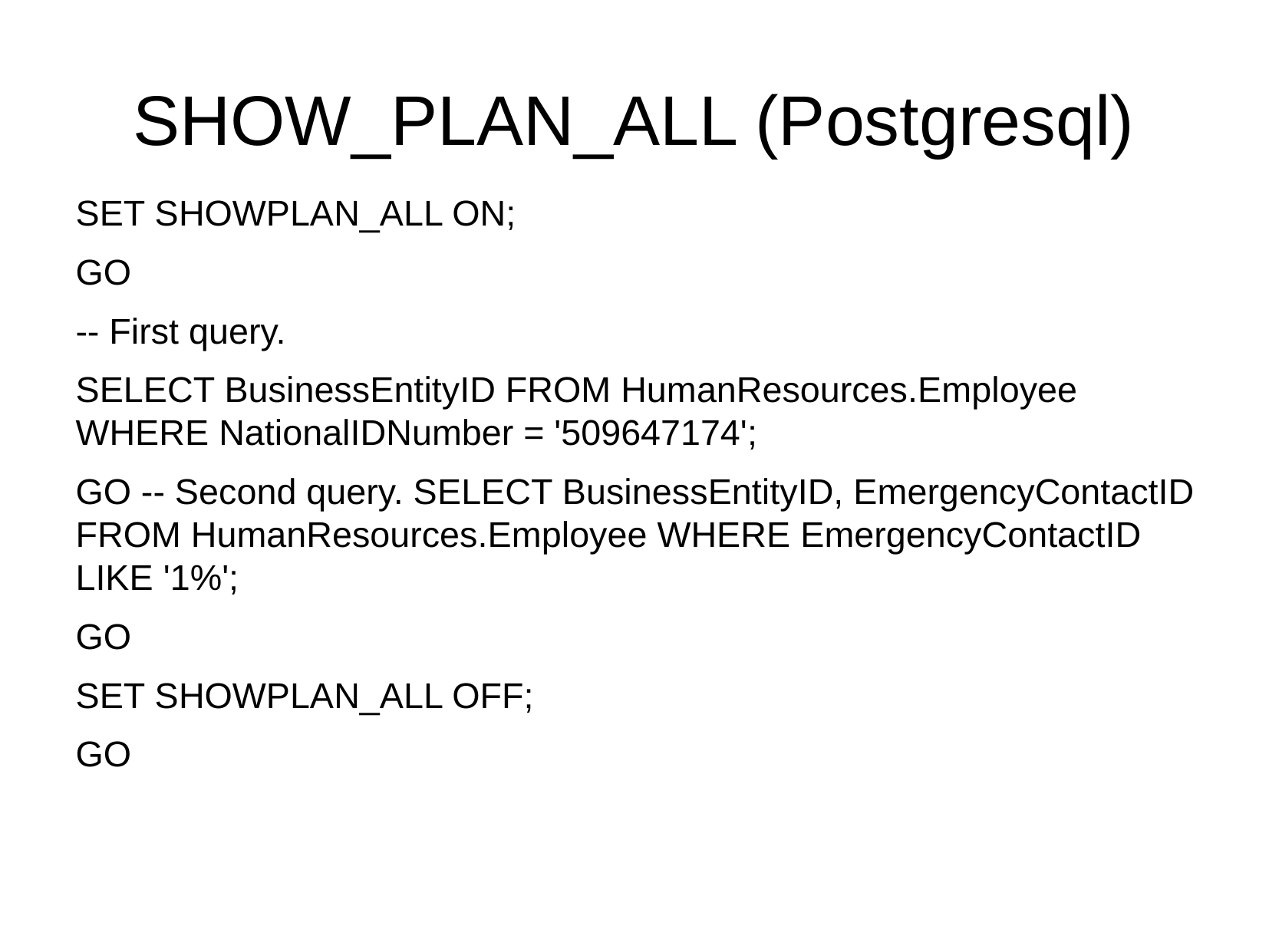

SHOW_PLAN_ALL (Postgresql)
SET SHOWPLAN_ALL ON;
GO
-- First query.
SELECT BusinessEntityID FROM HumanResources.Employee WHERE NationalIDNumber = '509647174';
GO -- Second query. SELECT BusinessEntityID, EmergencyContactID FROM HumanResources.Employee WHERE EmergencyContactID LIKE '1%';
GO
SET SHOWPLAN_ALL OFF;
GO